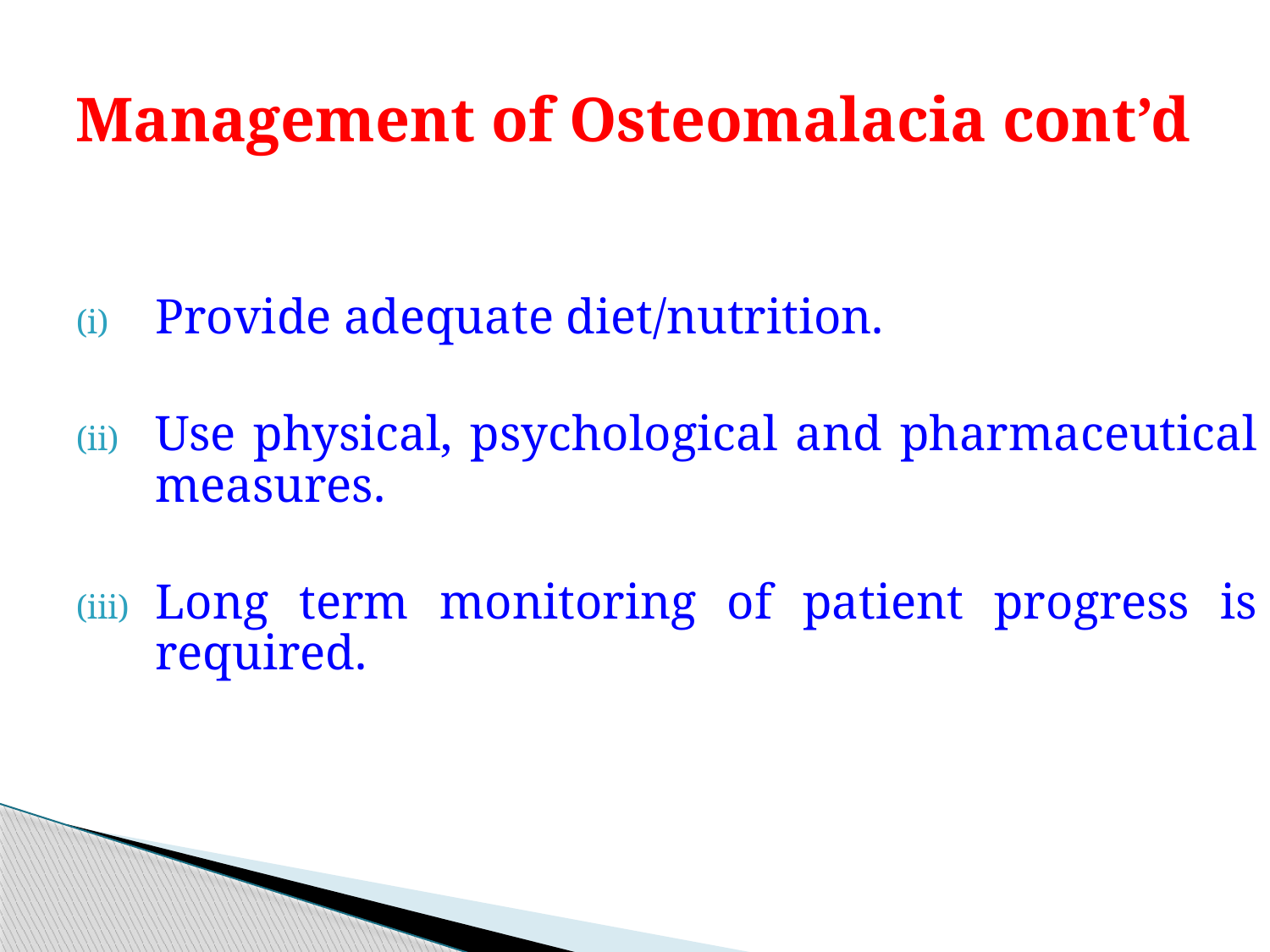

# Management of Osteomalacia cont’d

Provide adequate diet/nutrition.

Use physical, psychological and pharmaceutical measures.

Long term monitoring of patient progress is required.